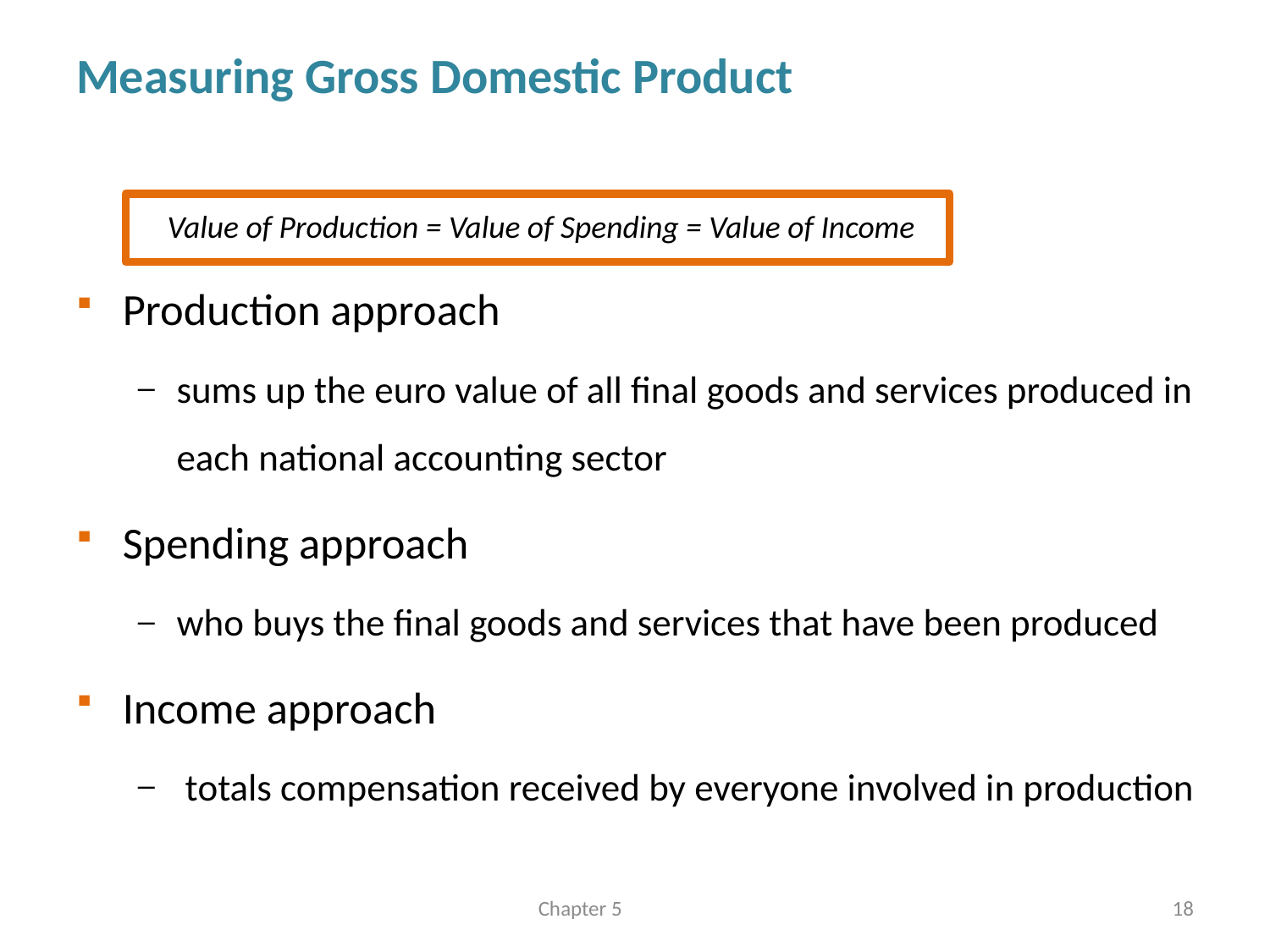

# Measuring Gross Domestic Product

Production approach
sums up the euro value of all final goods and services produced in each national accounting sector
Spending approach
who buys the final goods and services that have been produced
Income approach
 totals compensation received by everyone involved in production

Value of Production = Value of Spending = Value of Income
Chapter 5
18